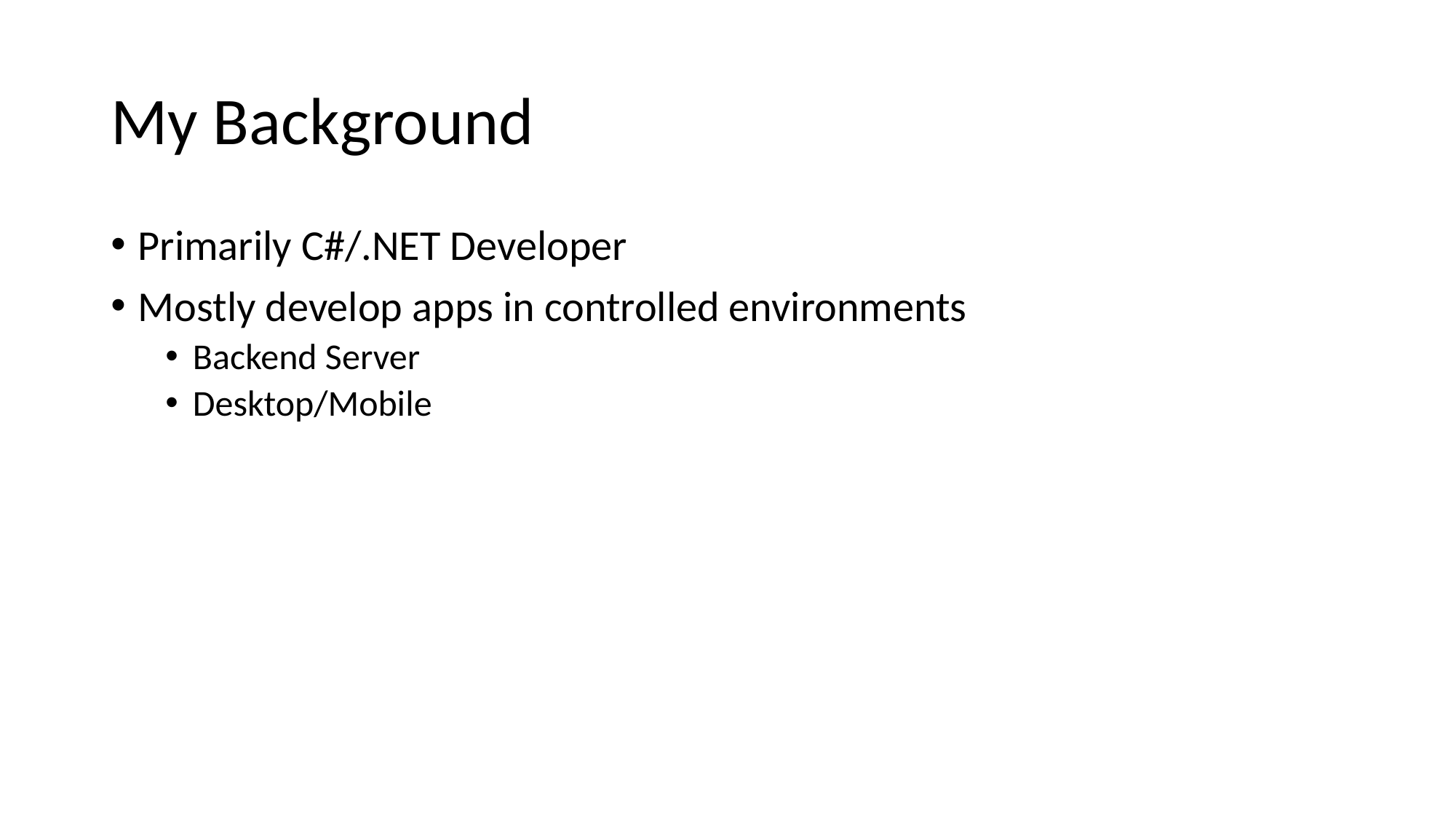

# My Background
Primarily C#/.NET Developer
Mostly develop apps in controlled environments
Backend Server
Desktop/Mobile